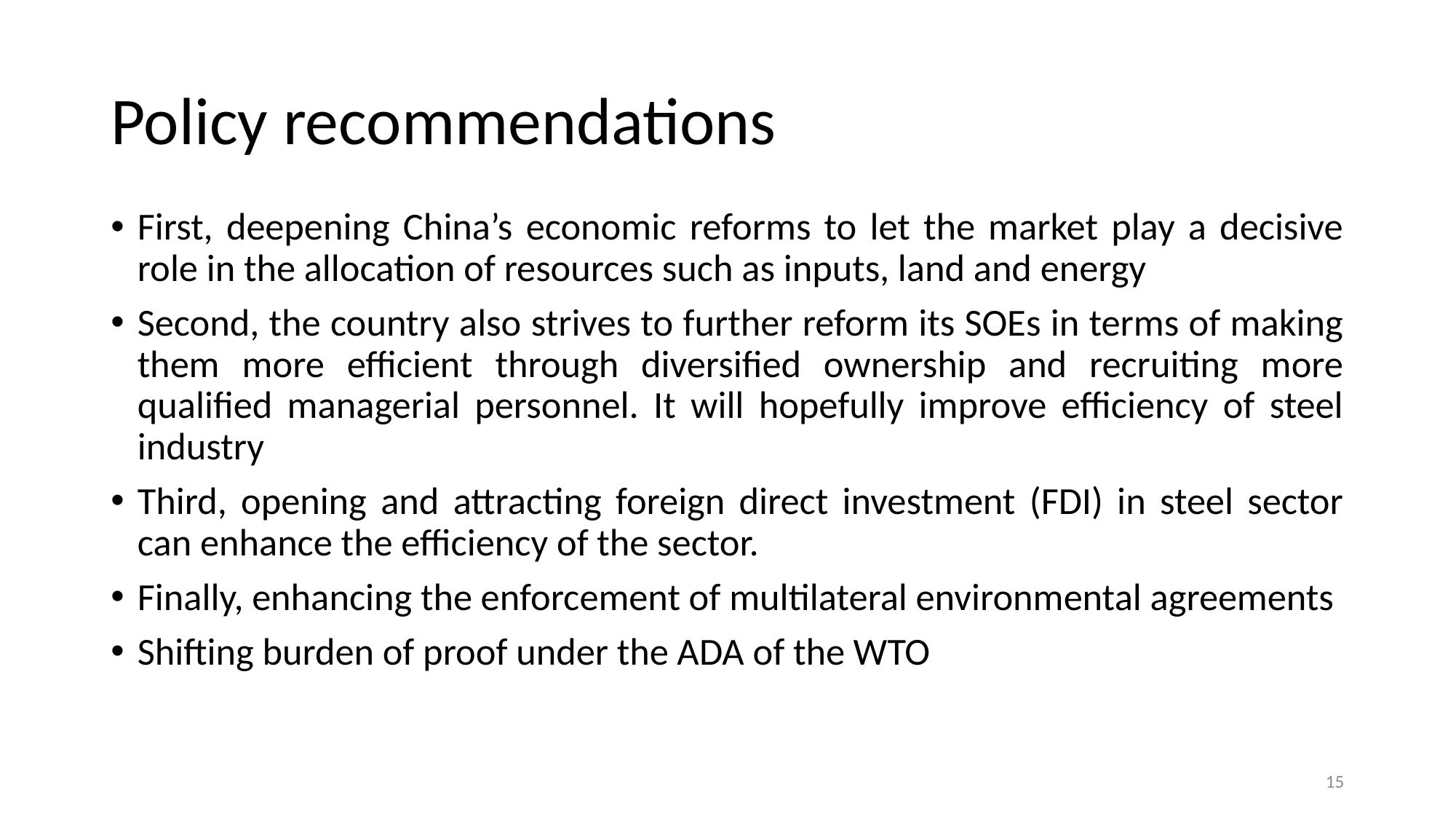

# Policy recommendations
First, deepening China’s economic reforms to let the market play a decisive role in the allocation of resources such as inputs, land and energy
Second, the country also strives to further reform its SOEs in terms of making them more efficient through diversified ownership and recruiting more qualified managerial personnel. It will hopefully improve efficiency of steel industry
Third, opening and attracting foreign direct investment (FDI) in steel sector can enhance the efficiency of the sector.
Finally, enhancing the enforcement of multilateral environmental agreements
Shifting burden of proof under the ADA of the WTO

15